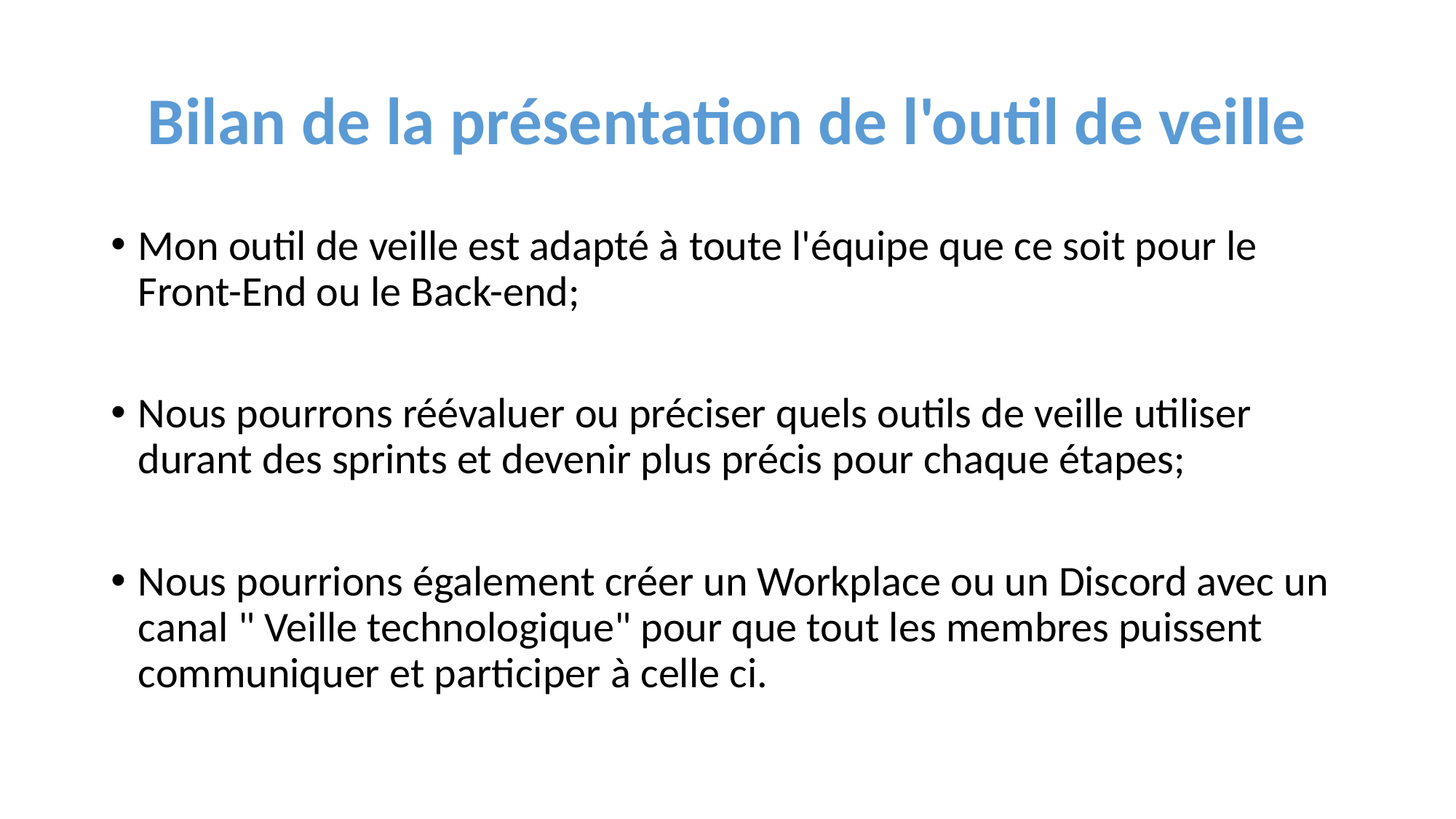

# Bilan de la présentation de l'outil de veille
Mon outil de veille est adapté à toute l'équipe que ce soit pour le Front-End ou le Back-end;

Nous pourrons réévaluer ou préciser quels outils de veille utiliser durant des sprints et devenir plus précis pour chaque étapes;

Nous pourrions également créer un Workplace ou un Discord avec un canal " Veille technologique" pour que tout les membres puissent communiquer et participer à celle ci.